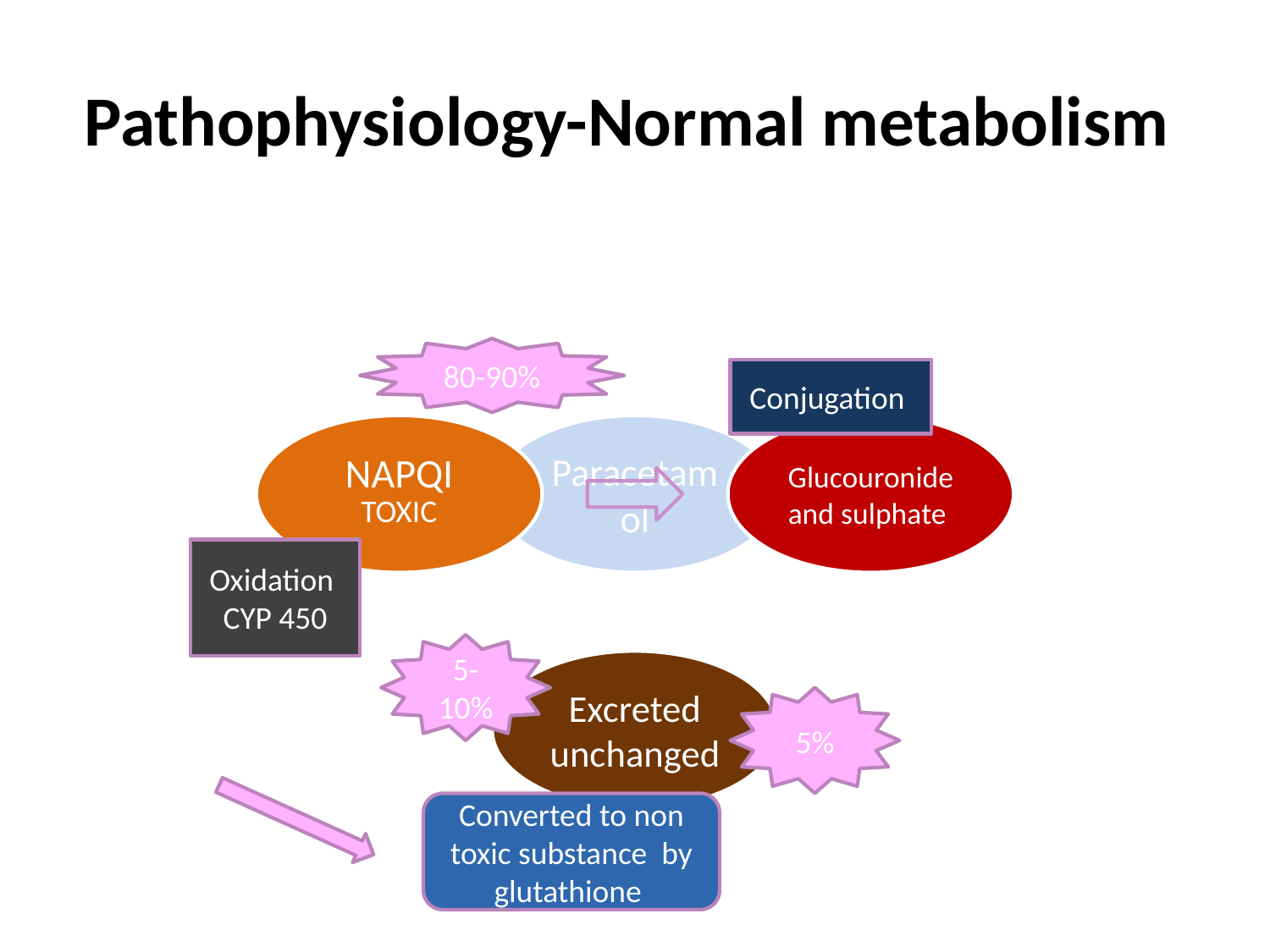

# Pathophysiology-Normal metabolism
Paracetamol
Glucouronide and sulphate
Excreted unchanged
NAPQI
TOXIC
80-90%
Conjugation
Oxidation
CYP 450
5-10%
5%
Converted to non toxic substance  by glutathione